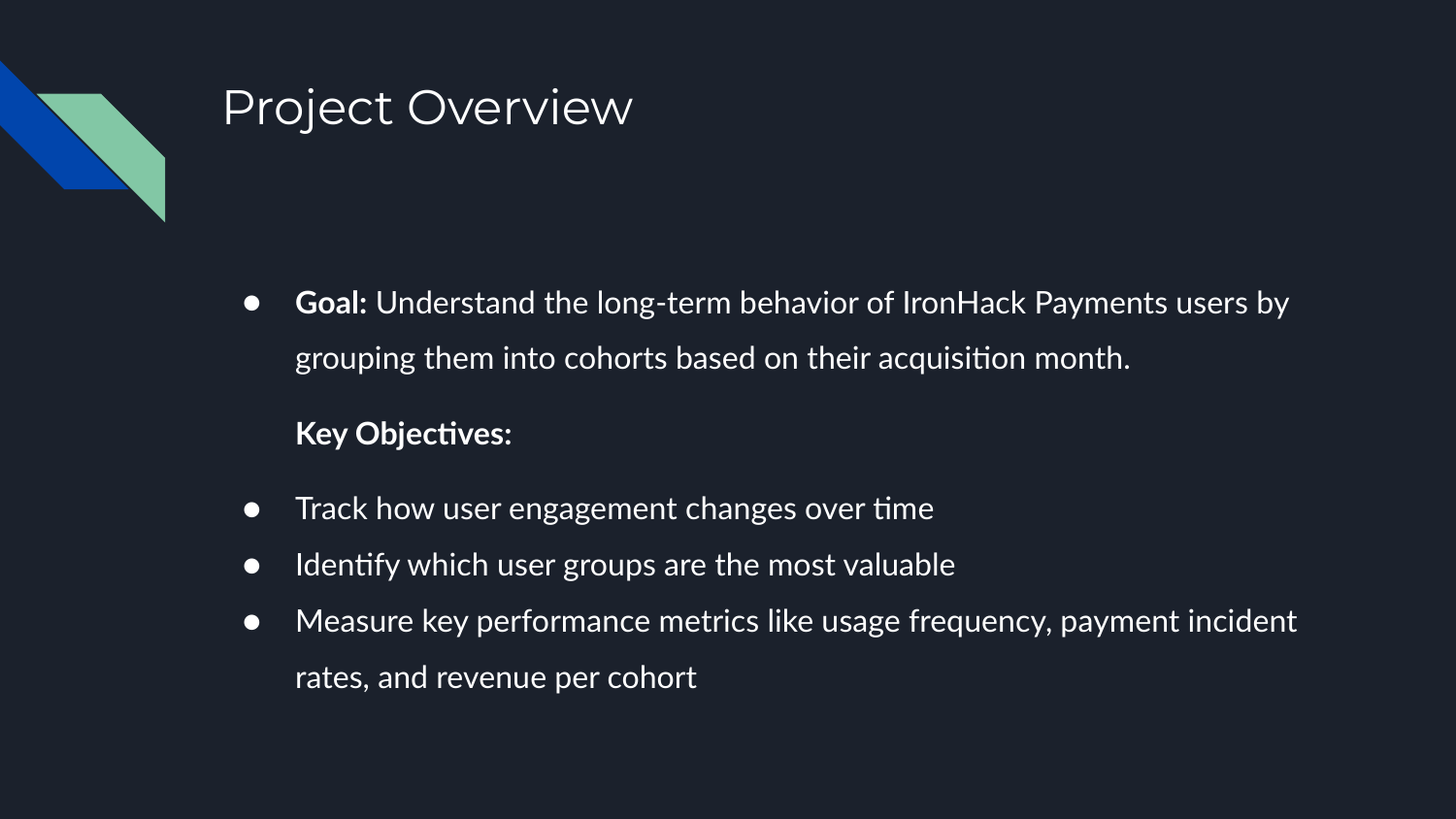

# Project Overview
Goal: Understand the long-term behavior of IronHack Payments users by grouping them into cohorts based on their acquisition month.
Key Objectives:
Track how user engagement changes over time
Identify which user groups are the most valuable
Measure key performance metrics like usage frequency, payment incident rates, and revenue per cohort